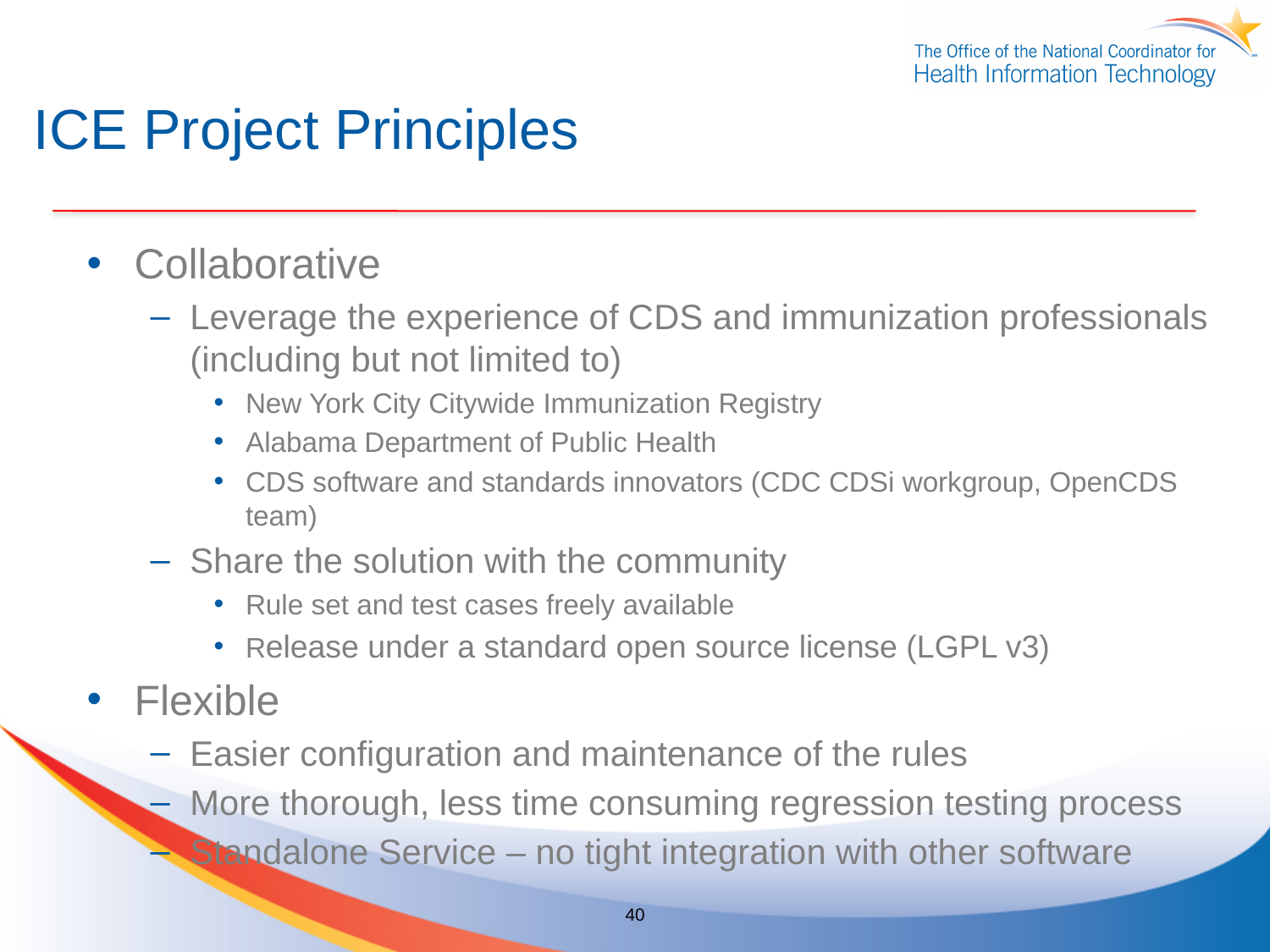

ICE Project Principles
Collaborative
Leverage the experience of CDS and immunization professionals (including but not limited to)
New York City Citywide Immunization Registry
Alabama Department of Public Health
CDS software and standards innovators (CDC CDSi workgroup, OpenCDS team)
Share the solution with the community
Rule set and test cases freely available
Release under a standard open source license (LGPL v3)
Flexible
Easier configuration and maintenance of the rules
More thorough, less time consuming regression testing process
Standalone Service – no tight integration with other software
40